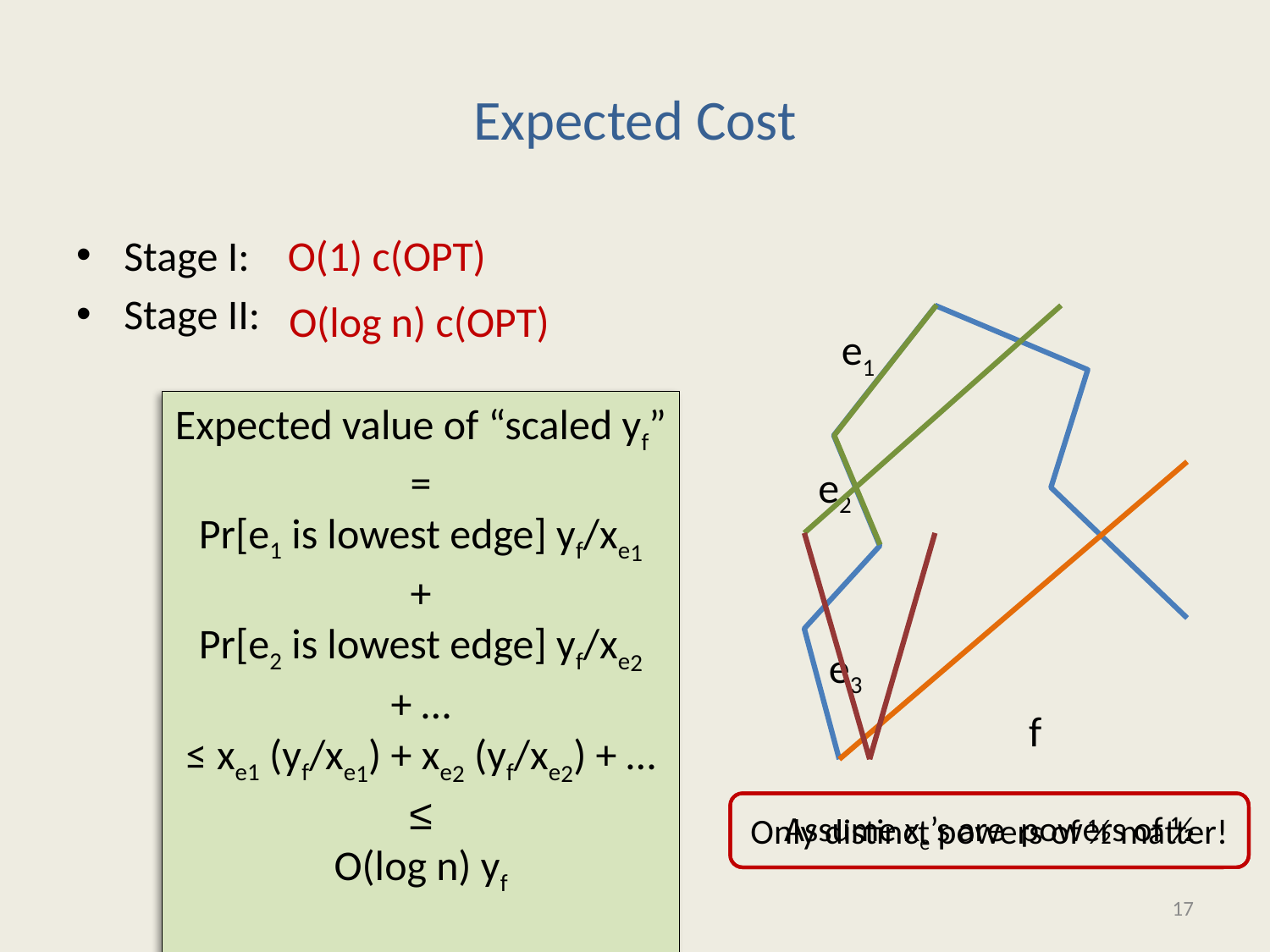

# Expected Cost
Stage I:    O(1) c(OPT)
Stage II:
O(log n) c(OPT)

e1
e2
e3
f
Expected value of “scaled yf”
=
Pr[e1 is lowest edge] yf/xe1
+
Pr[e2 is lowest edge] yf/xe2
+ …
≤ xe1 (yf/xe1) + xe2 (yf/xe2) + …
≤
O(log n) yf

Only distinct powers of ½ matter!
Assume xe’s are  powers of ½
17